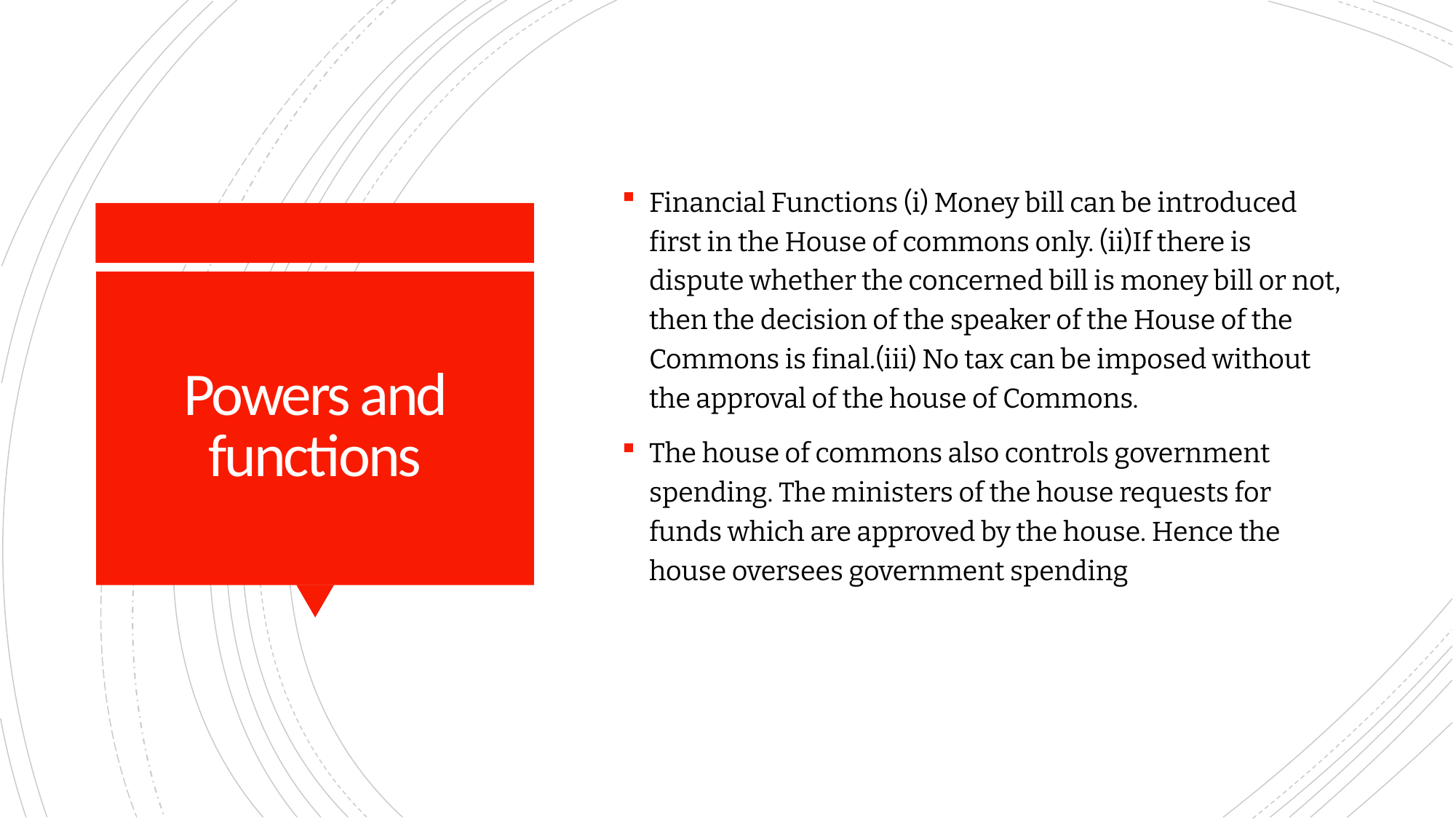

Financial Functions (i) Money bill can be introduced first in the House of commons only. (ii)If there is dispute whether the concerned bill is money bill or not, then the decision of the speaker of the House of the Commons is final.(iii) No tax can be imposed without the approval of the house of Commons.
The house of commons also controls government spending. The ministers of the house requests for funds which are approved by the house. Hence the house oversees government spending

# Powers and functions